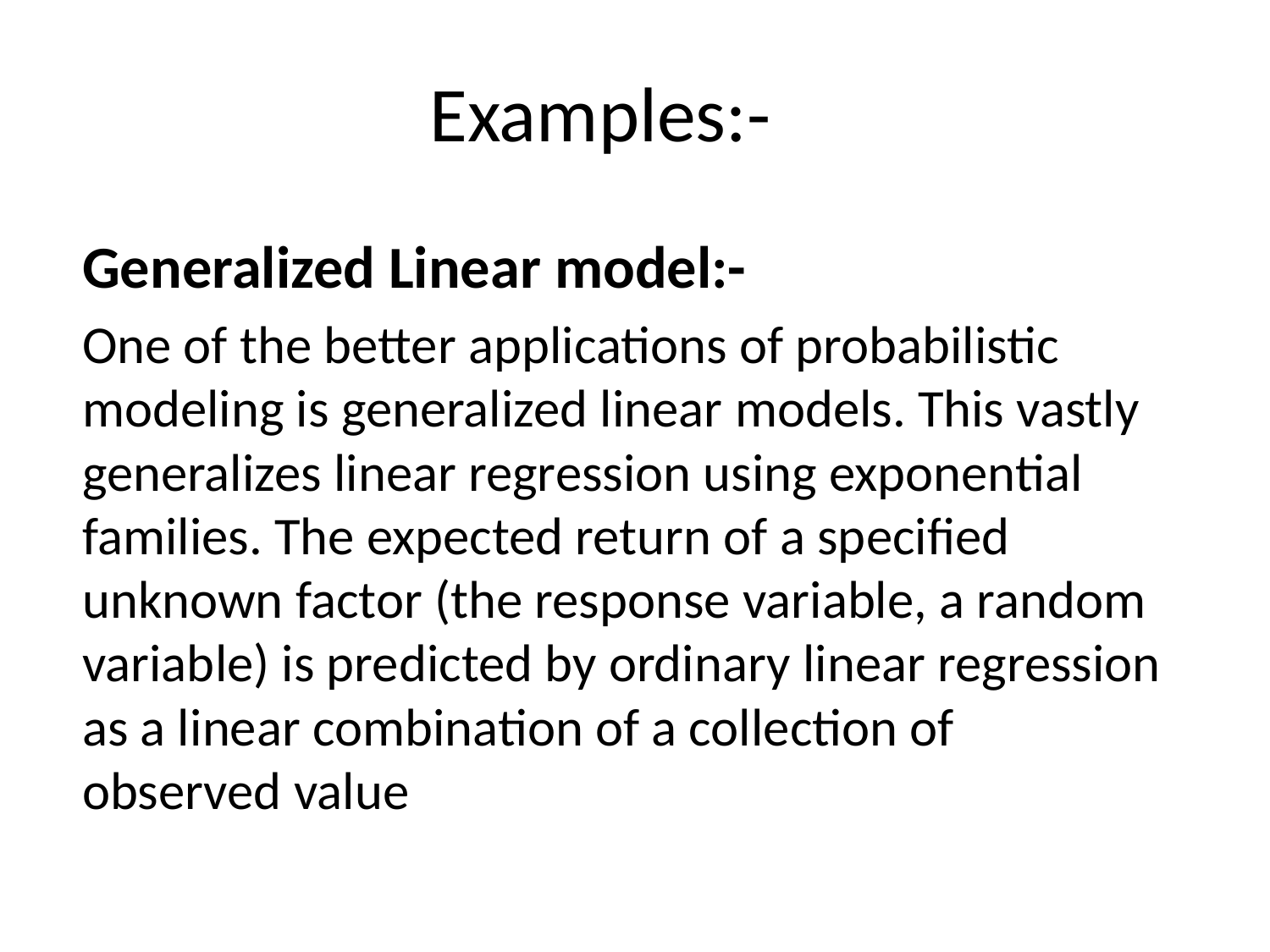

# Examples:-
Generalized Linear model:-
One of the better applications of probabilistic modeling is generalized linear models. This vastly generalizes linear regression using exponential families. The expected return of a specified unknown factor (the response variable, a random variable) is predicted by ordinary linear regression as a linear combination of a collection of observed value